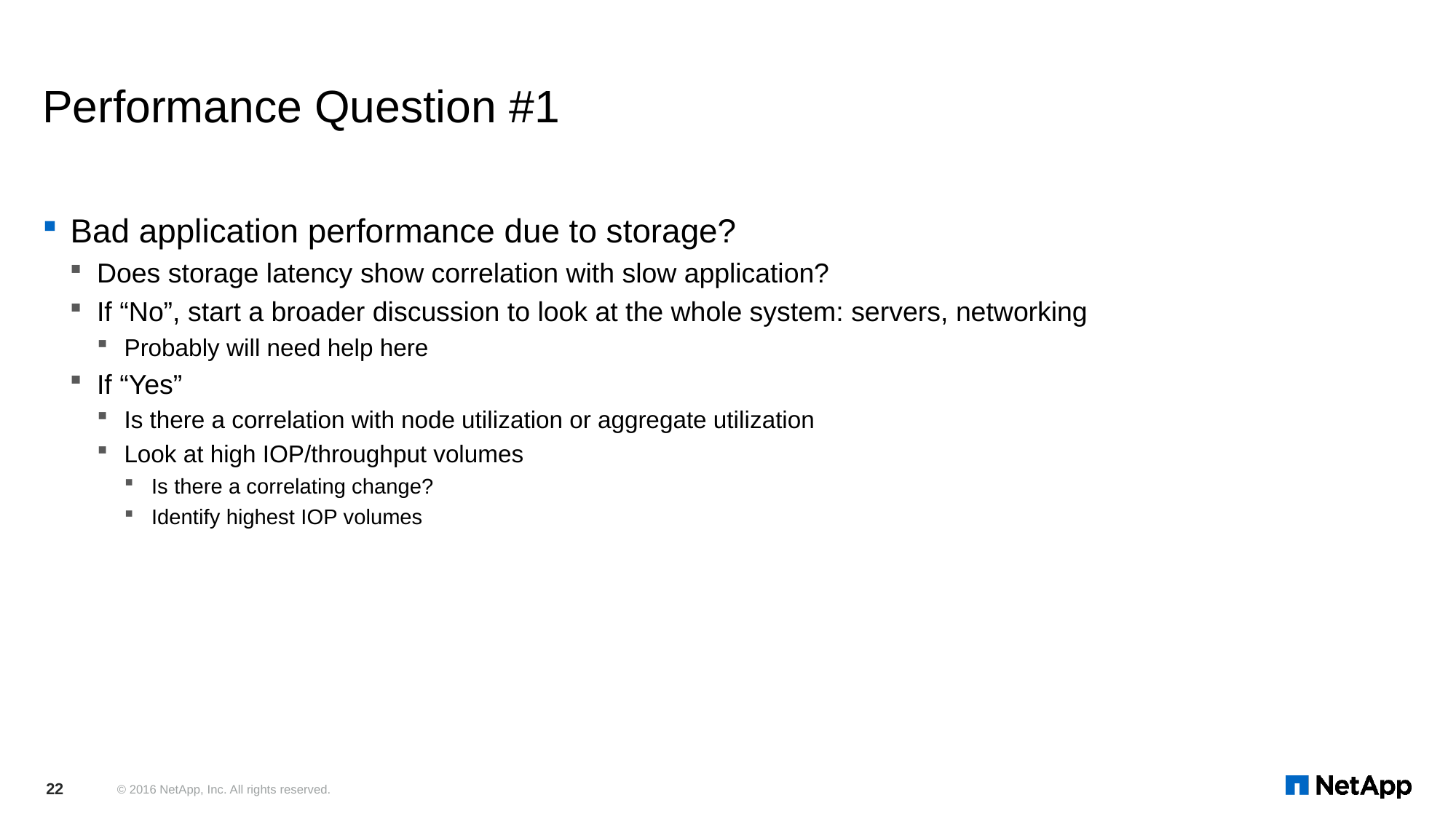

# Performance Question #1
Bad application performance due to storage?
Does storage latency show correlation with slow application?
If “No”, start a broader discussion to look at the whole system: servers, networking
Probably will need help here
If “Yes”
Is there a correlation with node utilization or aggregate utilization
Look at high IOP/throughput volumes
Is there a correlating change?
Identify highest IOP volumes
22
© 2016 NetApp, Inc. All rights reserved.